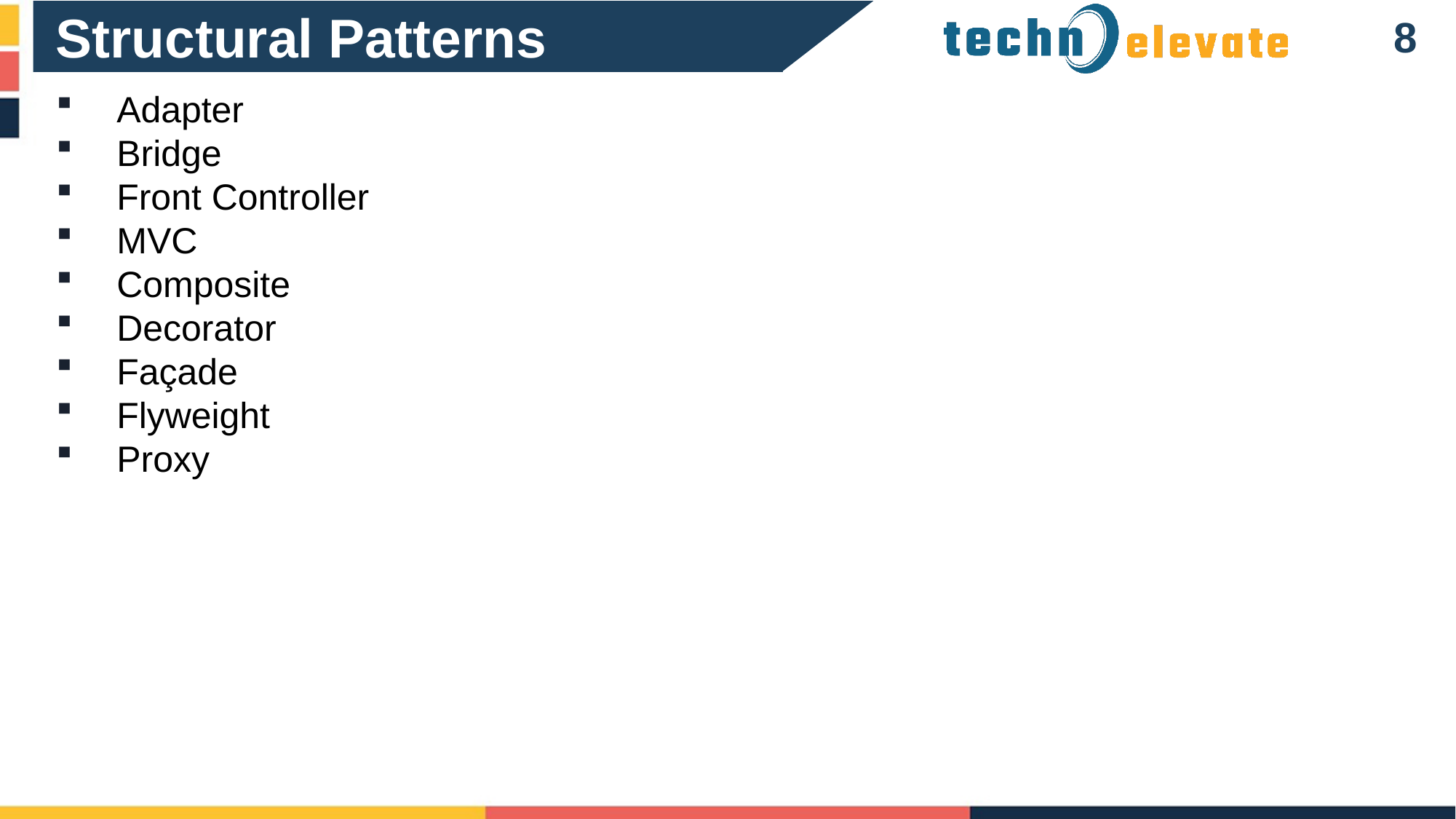

Structural Patterns
8
Adapter
Bridge
Front Controller
MVC
Composite
Decorator
Façade
Flyweight
Proxy